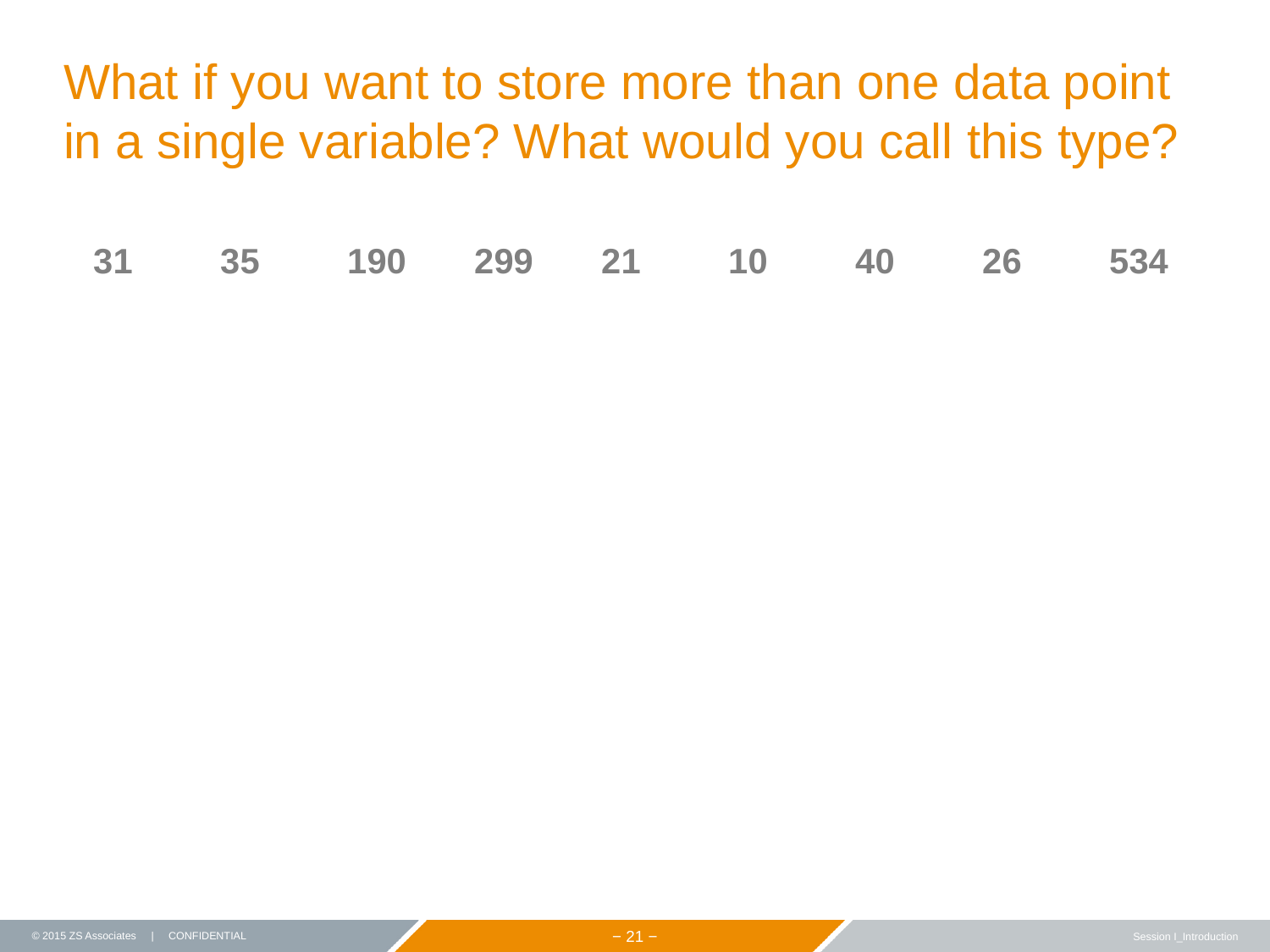

# What if you want to store more than one data point in a single variable? What would you call this type?
31	35	190	299	21	10	40	26	534